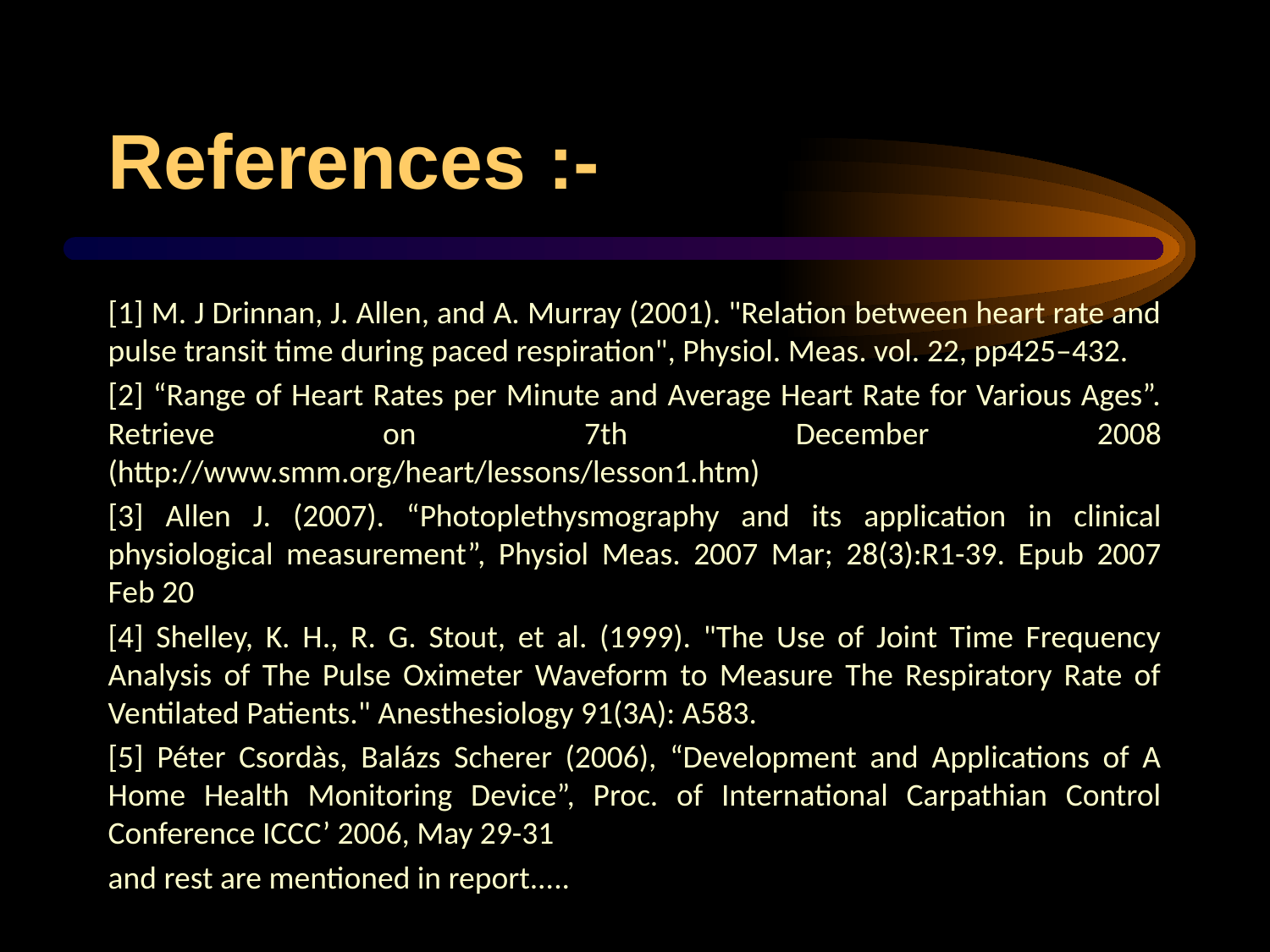

# References :-
[1] M. J Drinnan, J. Allen, and A. Murray (2001). "Relation between heart rate and pulse transit time during paced respiration", Physiol. Meas. vol. 22, pp425–432.
[2] “Range of Heart Rates per Minute and Average Heart Rate for Various Ages”. Retrieve on 7th December 2008 (http://www.smm.org/heart/lessons/lesson1.htm)
[3] Allen J. (2007). “Photoplethysmography and its application in clinical physiological measurement”, Physiol Meas. 2007 Mar; 28(3):R1-39. Epub 2007 Feb 20
[4] Shelley, K. H., R. G. Stout, et al. (1999). "The Use of Joint Time Frequency Analysis of The Pulse Oximeter Waveform to Measure The Respiratory Rate of Ventilated Patients." Anesthesiology 91(3A): A583.
[5] Péter Csordàs, Balázs Scherer (2006), “Development and Applications of A Home Health Monitoring Device”, Proc. of International Carpathian Control Conference ICCC’ 2006, May 29-31
and rest are mentioned in report.....
14